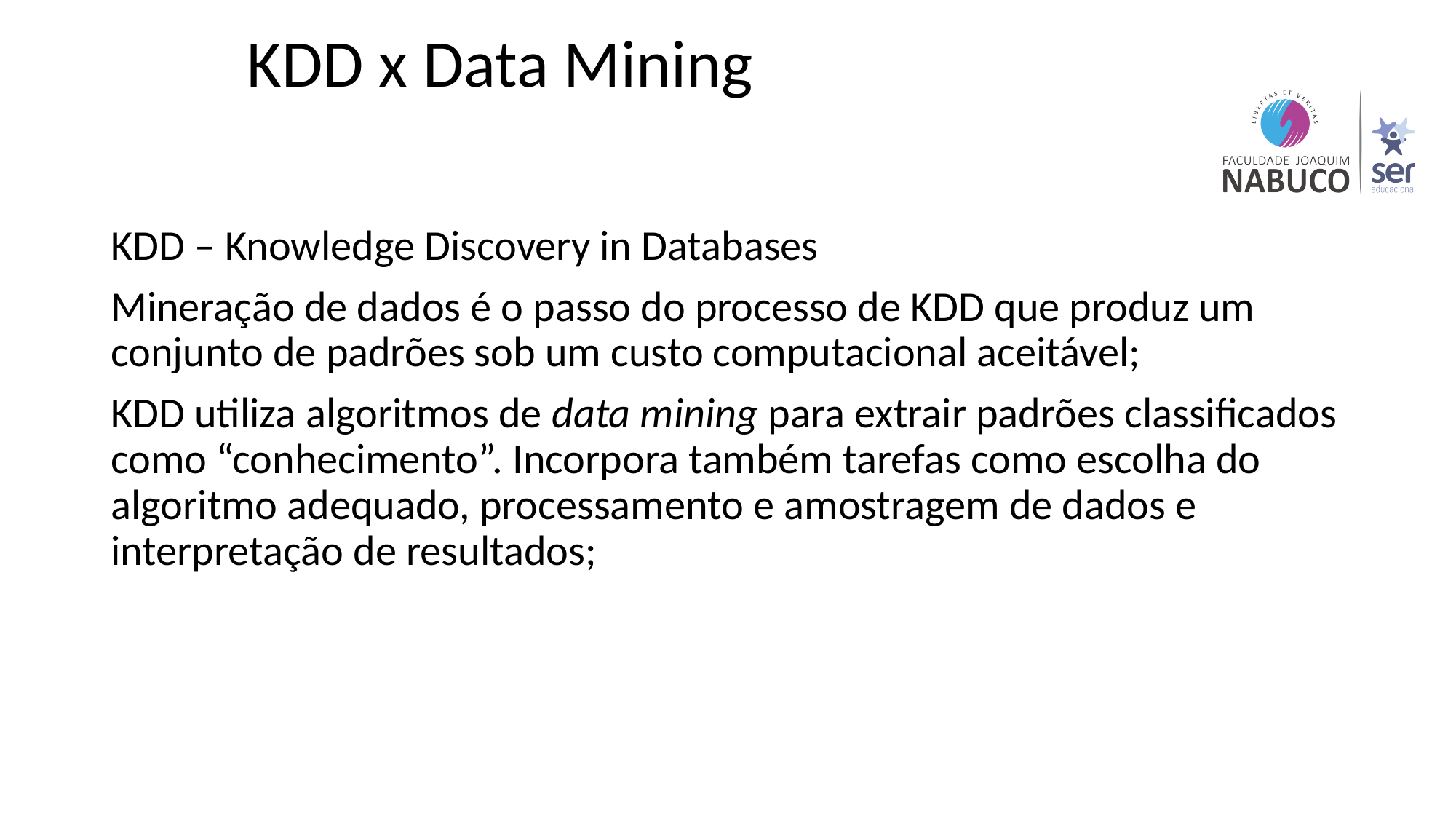

# KDD x Data Mining
KDD – Knowledge Discovery in Databases
Mineração de dados é o passo do processo de KDD que produz um conjunto de padrões sob um custo computacional aceitável;
KDD utiliza algoritmos de data mining para extrair padrões classificados como “conhecimento”. Incorpora também tarefas como escolha do algoritmo adequado, processamento e amostragem de dados e interpretação de resultados;